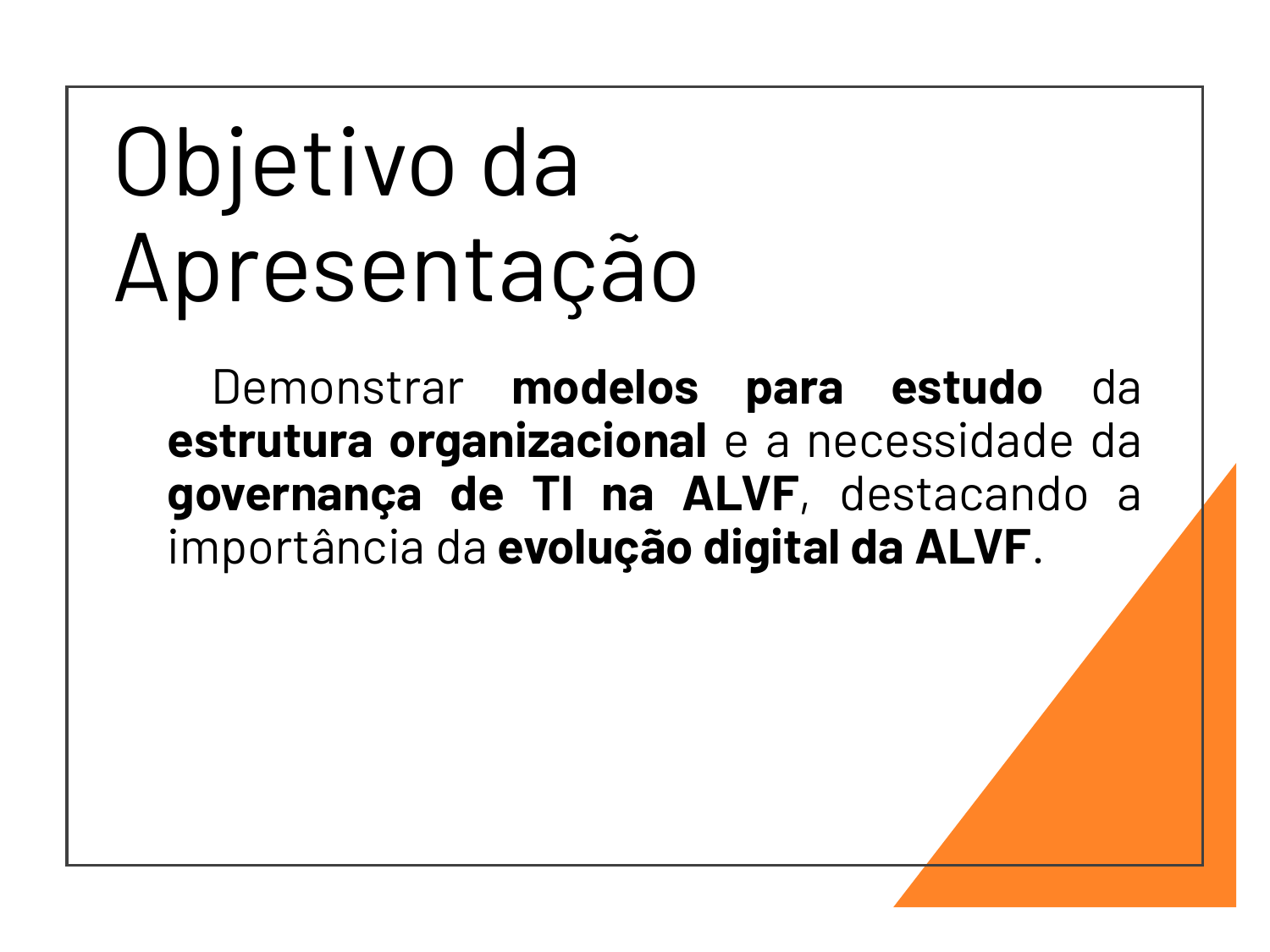

# Objetivo da Apresentação

Demonstrar modelos para estudo da estrutura organizacional e a necessidade da governança de TI na ALVF, destacando a importância da evolução digital da ALVF.